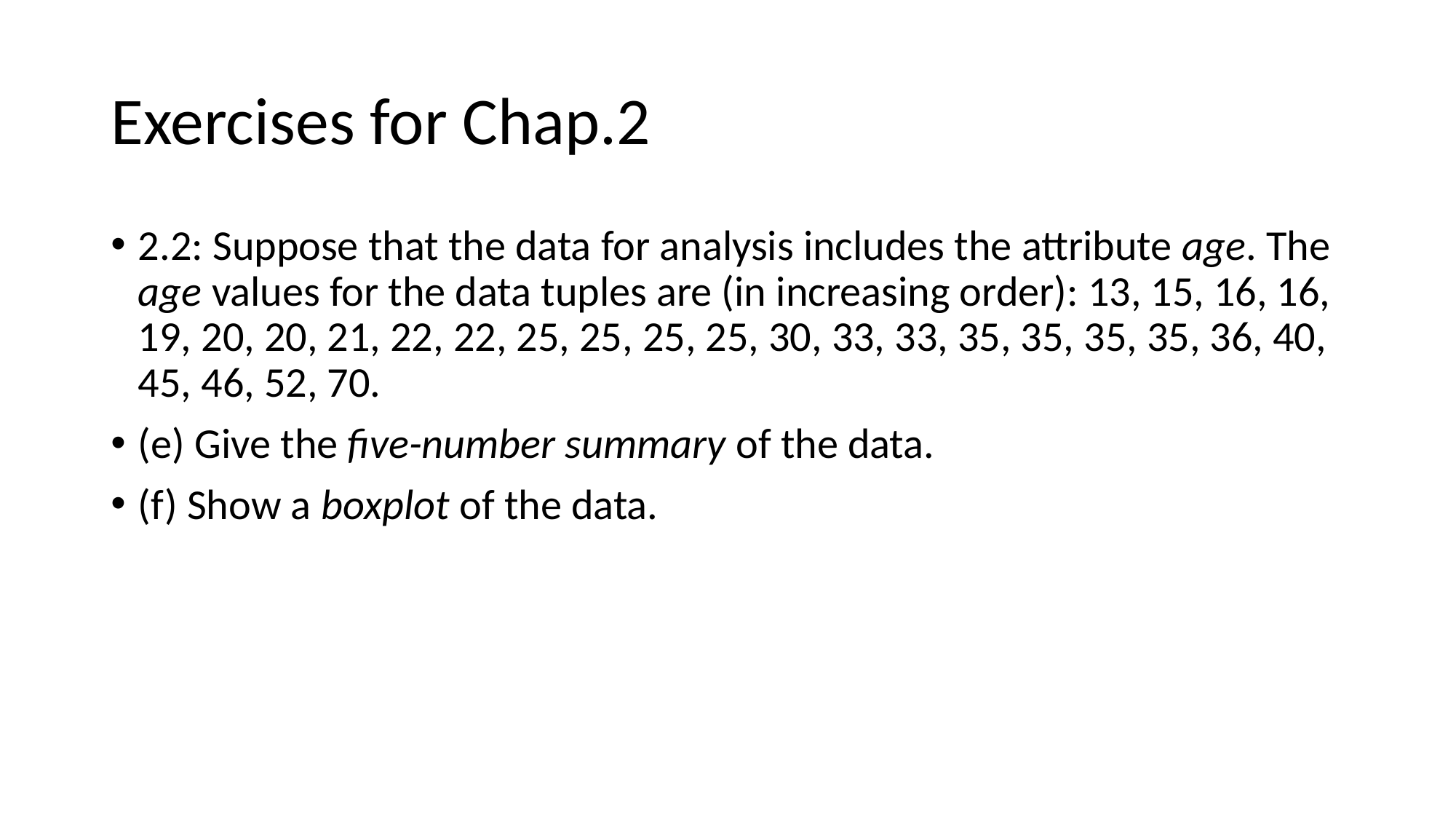

# Exercises for Chap.2
2.2: Suppose that the data for analysis includes the attribute age. The age values for the data tuples are (in increasing order): 13, 15, 16, 16, 19, 20, 20, 21, 22, 22, 25, 25, 25, 25, 30, 33, 33, 35, 35, 35, 35, 36, 40, 45, 46, 52, 70.
(e) Give the five-number summary of the data.
(f) Show a boxplot of the data.